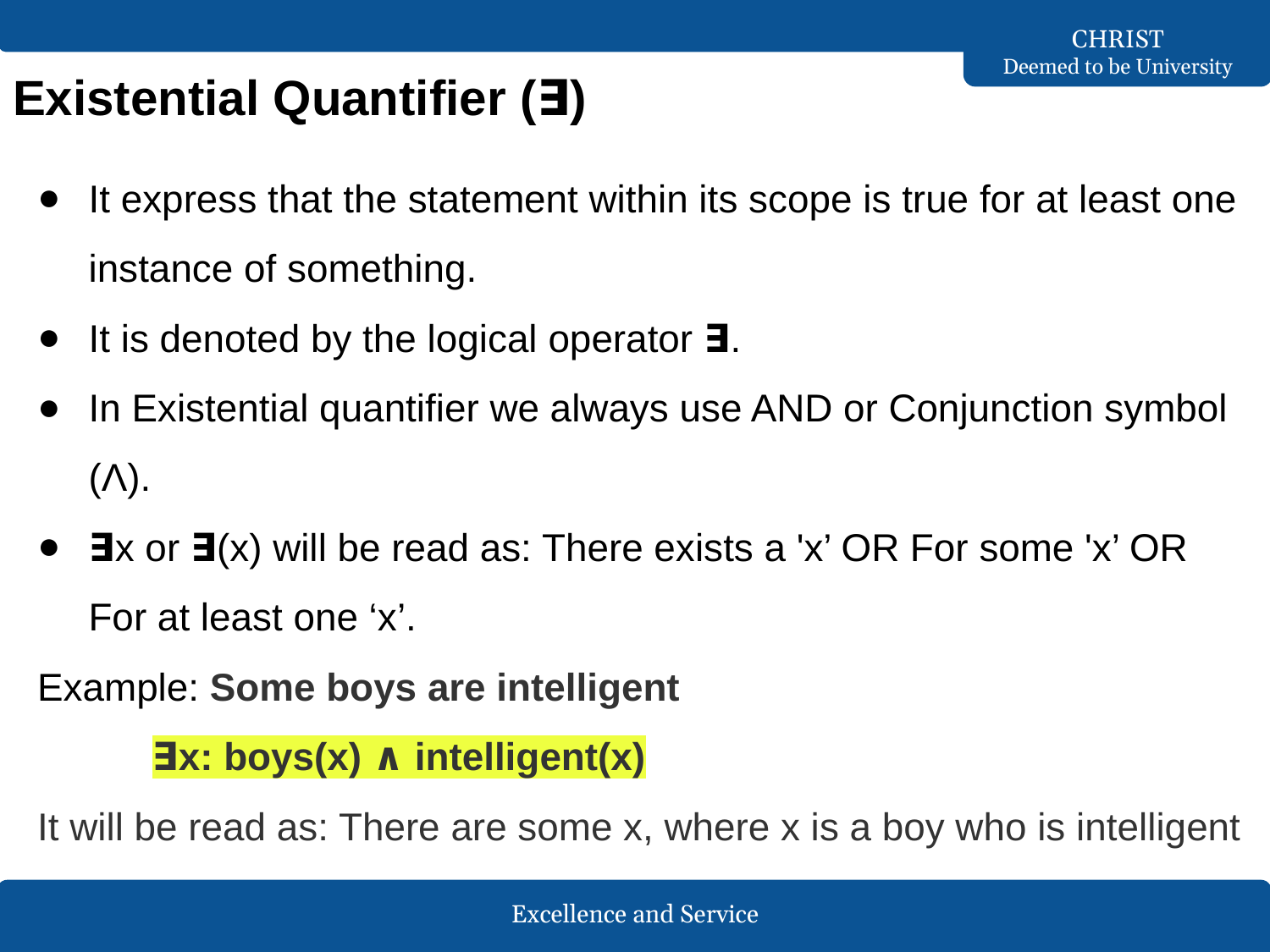

# Existential Quantifier (∃)
It express that the statement within its scope is true for at least one instance of something.
It is denoted by the logical operator ∃.
In Existential quantifier we always use AND or Conjunction symbol (Ʌ).
∃x or ∃(x) will be read as: There exists a 'x’ OR For some 'x’ OR For at least one ‘x’.
Example: Some boys are intelligent
∃x: boys(x) ∧ intelligent(x)
It will be read as: There are some x, where x is a boy who is intelligent